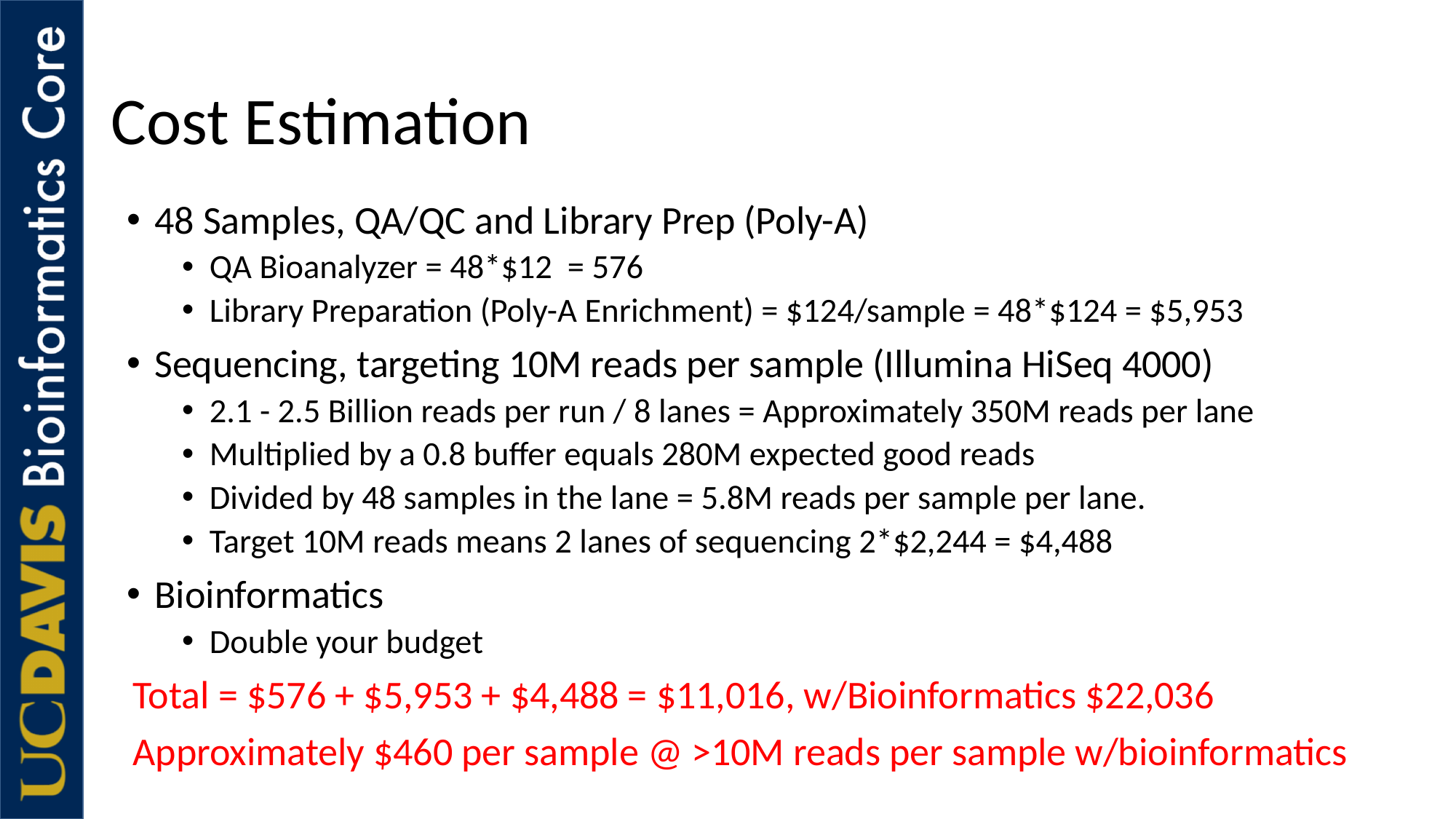

# Cost Estimation
48 Samples, QA/QC and Library Prep (Poly-A)
QA Bioanalyzer = 48*$12  = 576
Library Preparation (Poly-A Enrichment) = $124/sample = 48*$124 = $5,953
Sequencing, targeting 10M reads per sample (Illumina HiSeq 4000)
2.1 - 2.5 Billion reads per run / 8 lanes = Approximately 350M reads per lane
Multiplied by a 0.8 buffer equals 280M expected good reads
Divided by 48 samples in the lane = 5.8M reads per sample per lane.
Target 10M reads means 2 lanes of sequencing 2*$2,244 = $4,488
Bioinformatics
Double your budget
Total = $576 + $5,953 + $4,488 = $11,016, w/Bioinformatics $22,036
Approximately $460 per sample @ >10M reads per sample w/bioinformatics